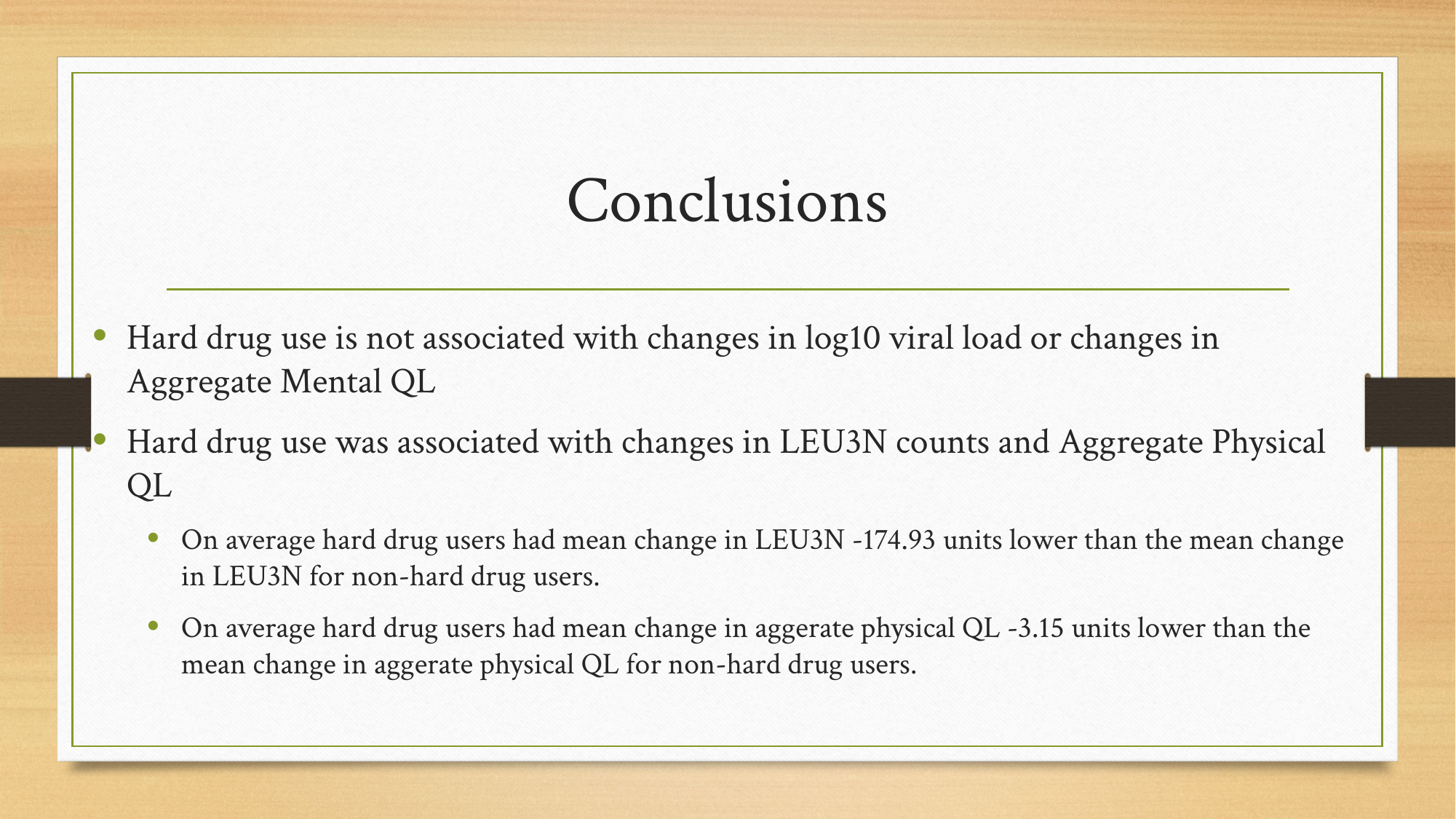

# Conclusions
Hard drug use is not associated with changes in log10 viral load or changes in Aggregate Mental QL
Hard drug use was associated with changes in LEU3N counts and Aggregate Physical QL
On average hard drug users had mean change in LEU3N -174.93 units lower than the mean change in LEU3N for non-hard drug users.
On average hard drug users had mean change in aggerate physical QL -3.15 units lower than the mean change in aggerate physical QL for non-hard drug users.